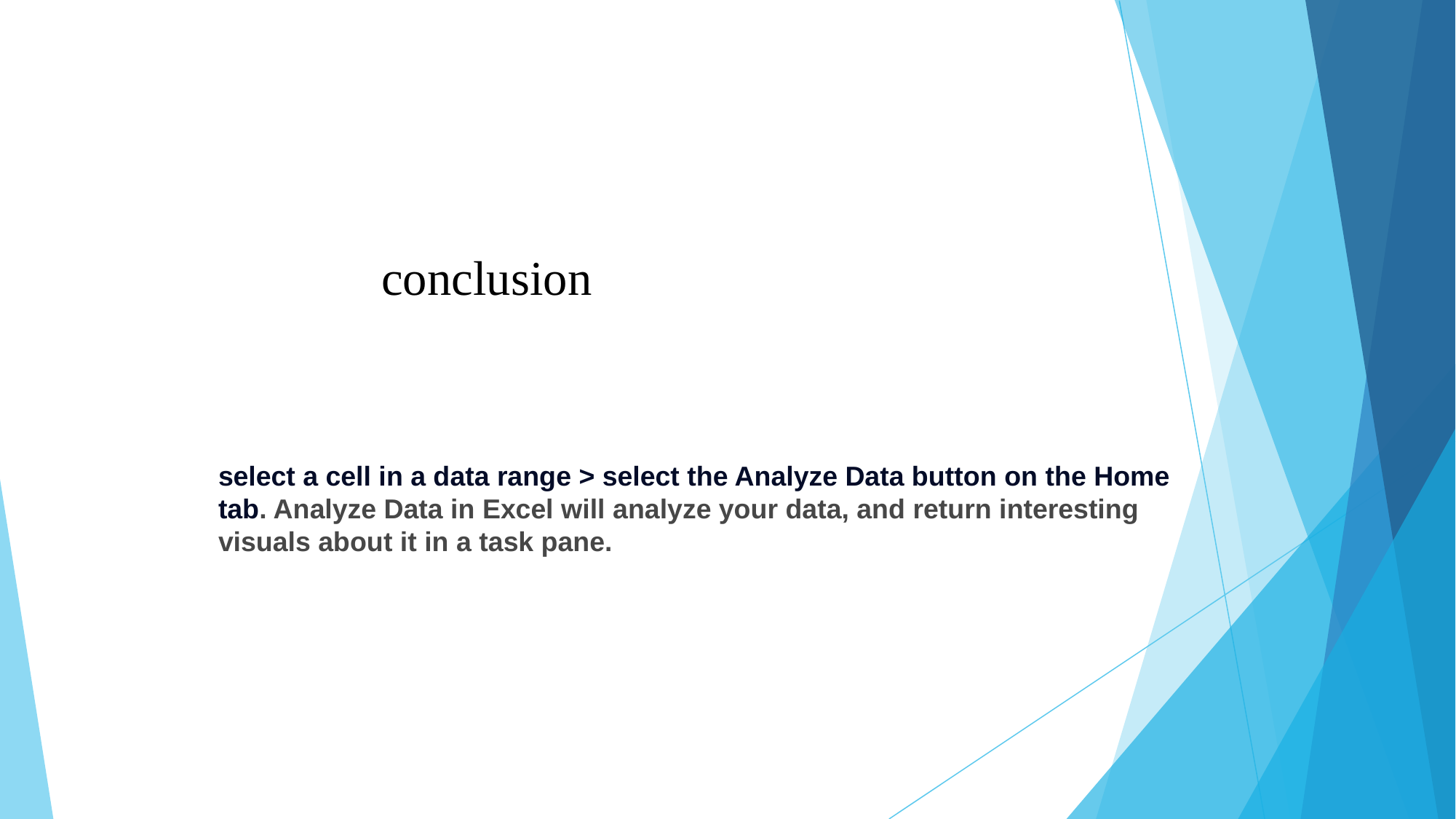

# conclusion
select a cell in a data range > select the Analyze Data button on the Home tab. Analyze Data in Excel will analyze your data, and return interesting visuals about it in a task pane.